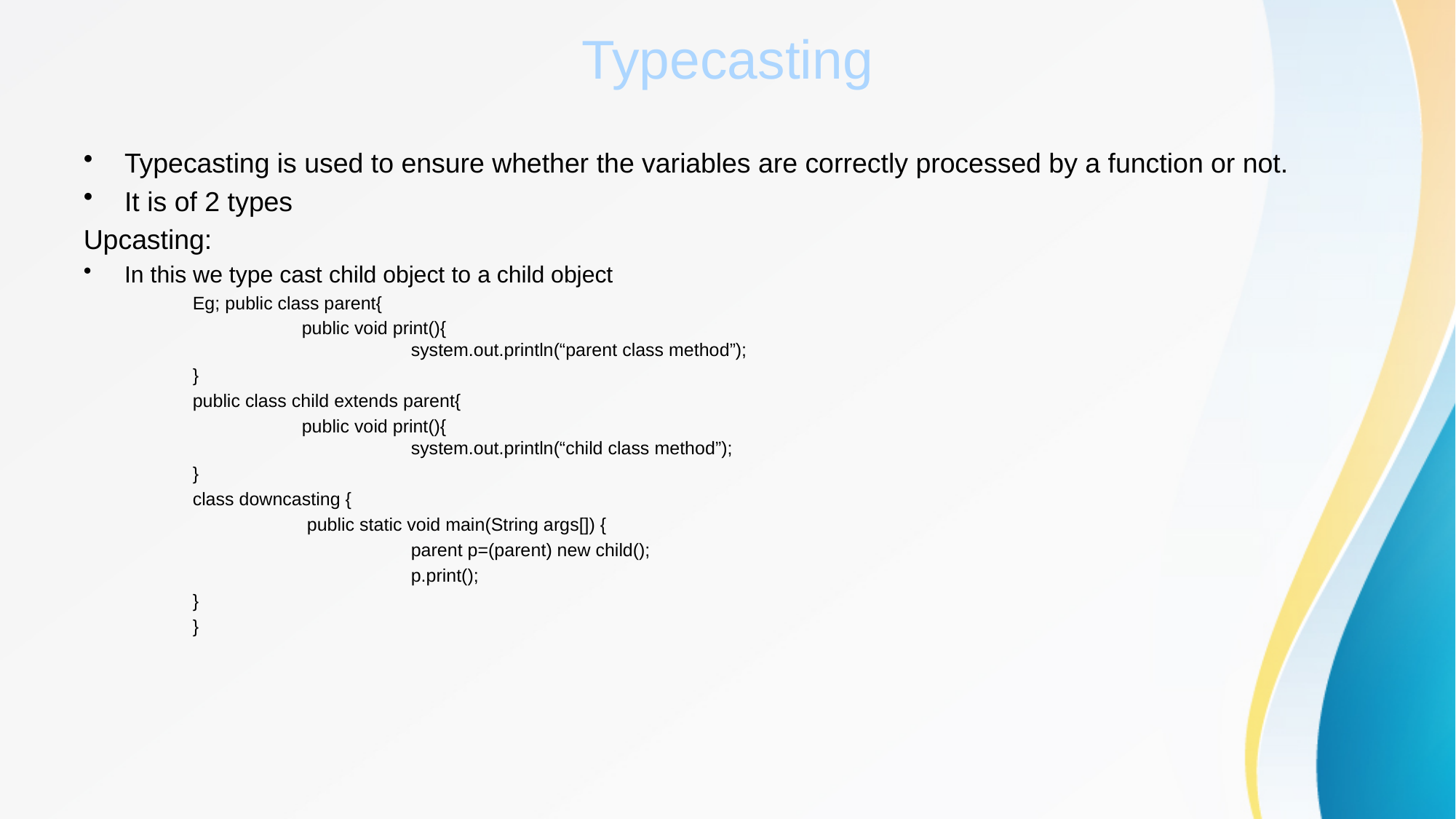

# Typecasting
Typecasting is used to ensure whether the variables are correctly processed by a function or not.
It is of 2 types
Upcasting:
In this we type cast child object to a child object
Eg; public class parent{
	public void print(){
		system.out.println(“parent class method”);
}
public class child extends parent{
	public void print(){
		system.out.println(“child class method”);
}
class downcasting {
	 public static void main(String args[]) {
		parent p=(parent) new child();
		p.print();
}
}